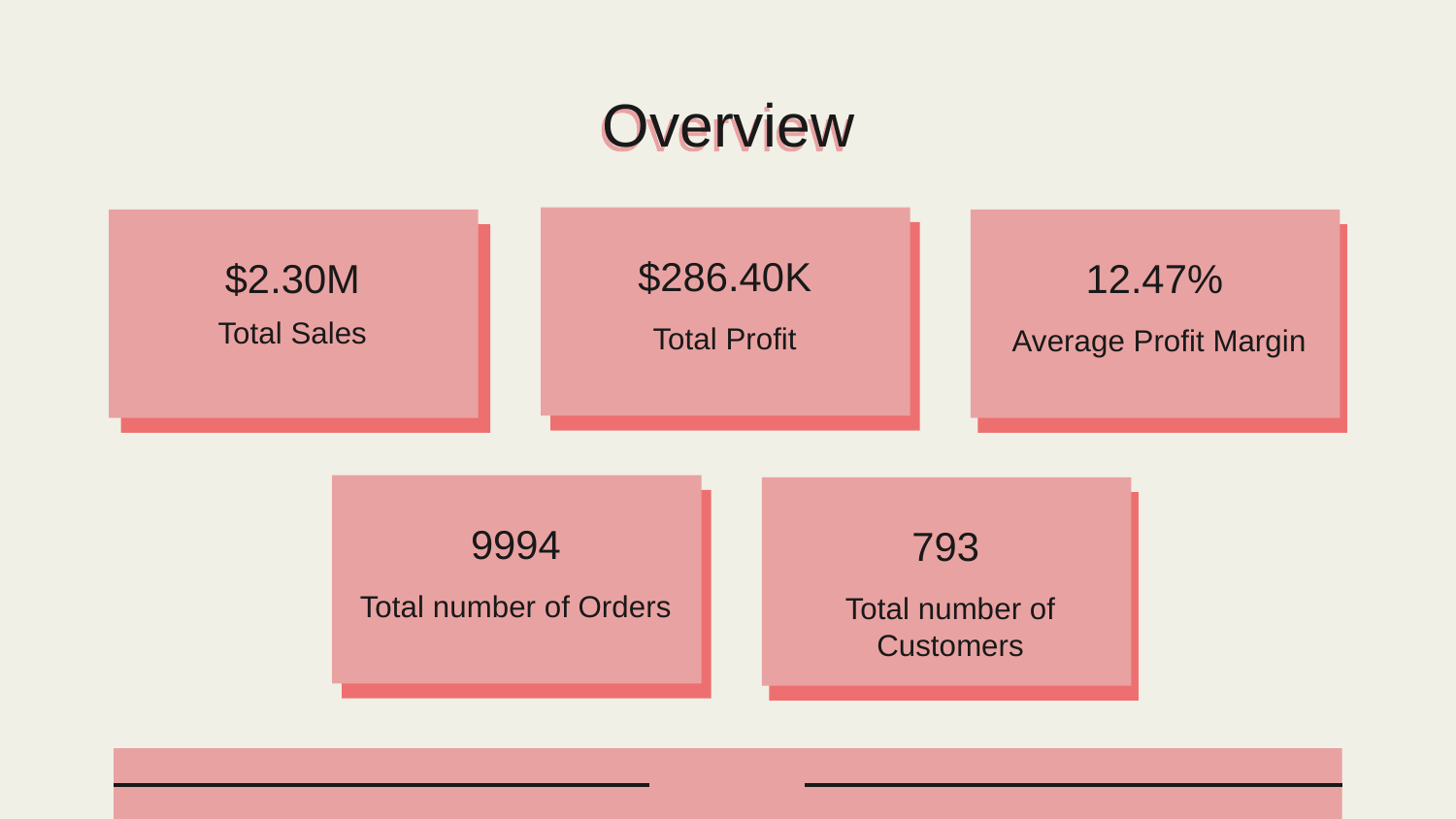

# Overview

$286.40K
$2.30M
12.47%
Total Sales
Total Profit
Average Profit Margin

9994
793
Total number of Orders
Total number of Customers